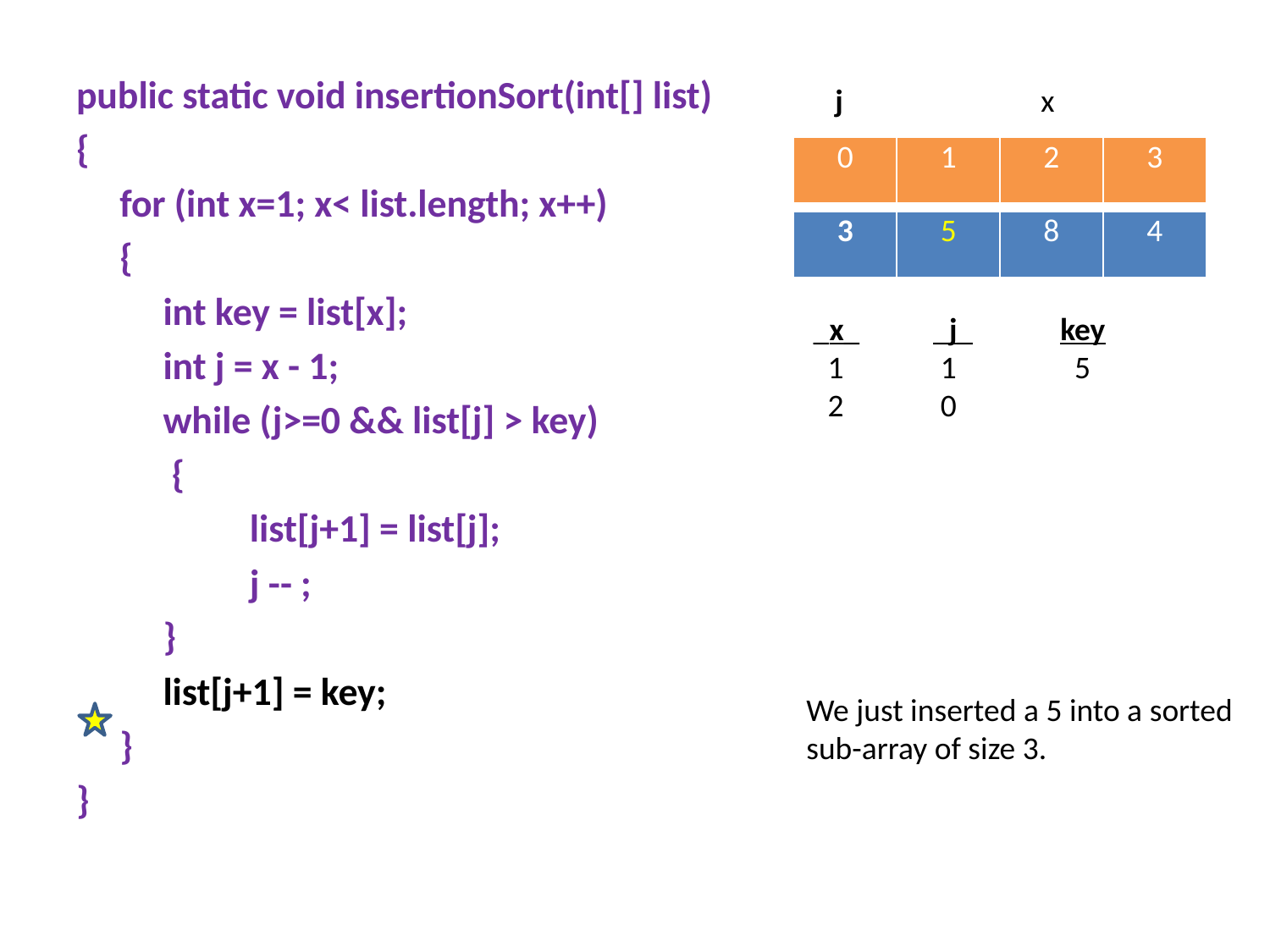

public static void insertionSort(int[] list)
{
     for (int x=1; x< list.length; x++)
     {
          int key = list[x];
          int j = x - 1;
          while (j>=0 && list[j] > key)
           {
                    list[j+1] = list[j];
                    j -- ;
          }
          list[j+1] = key;
     }
}

    j	               x

 _x_	_j_	key
   1	 1  	  5
   2	 0

We just inserted a 5 into a sorted
sub-array of size 3.
| 0 | 1 | 2 | 3 |
| --- | --- | --- | --- |
| 3 | 5 | 8 | 4 |
| --- | --- | --- | --- |